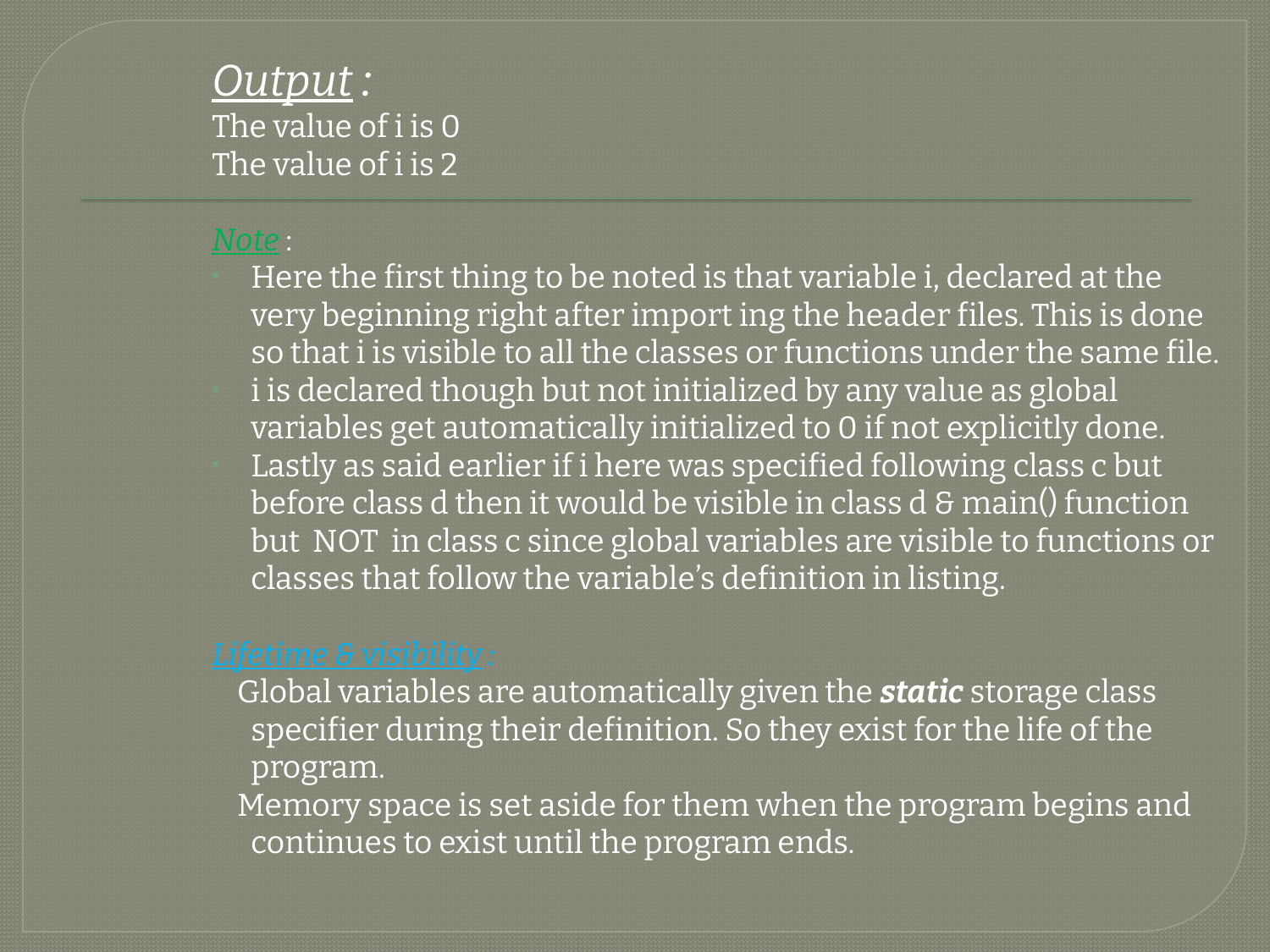

#
Output :
The value of i is 0
The value of i is 2

Note :
Here the first thing to be noted is that variable i, declared at the very beginning right after import ing the header files. This is done so that i is visible to all the classes or functions under the same file.
i is declared though but not initialized by any value as global variables get automatically initialized to 0 if not explicitly done.
Lastly as said earlier if i here was specified following class c but before class d then it would be visible in class d & main() function but  NOT  in class c since global variables are visible to functions or classes that follow the variable’s definition in listing.

Lifetime & visibility :
    Global variables are automatically given the static storage class specifier during their definition. So they exist for the life of the program.
    Memory space is set aside for them when the program begins and continues to exist until the program ends.